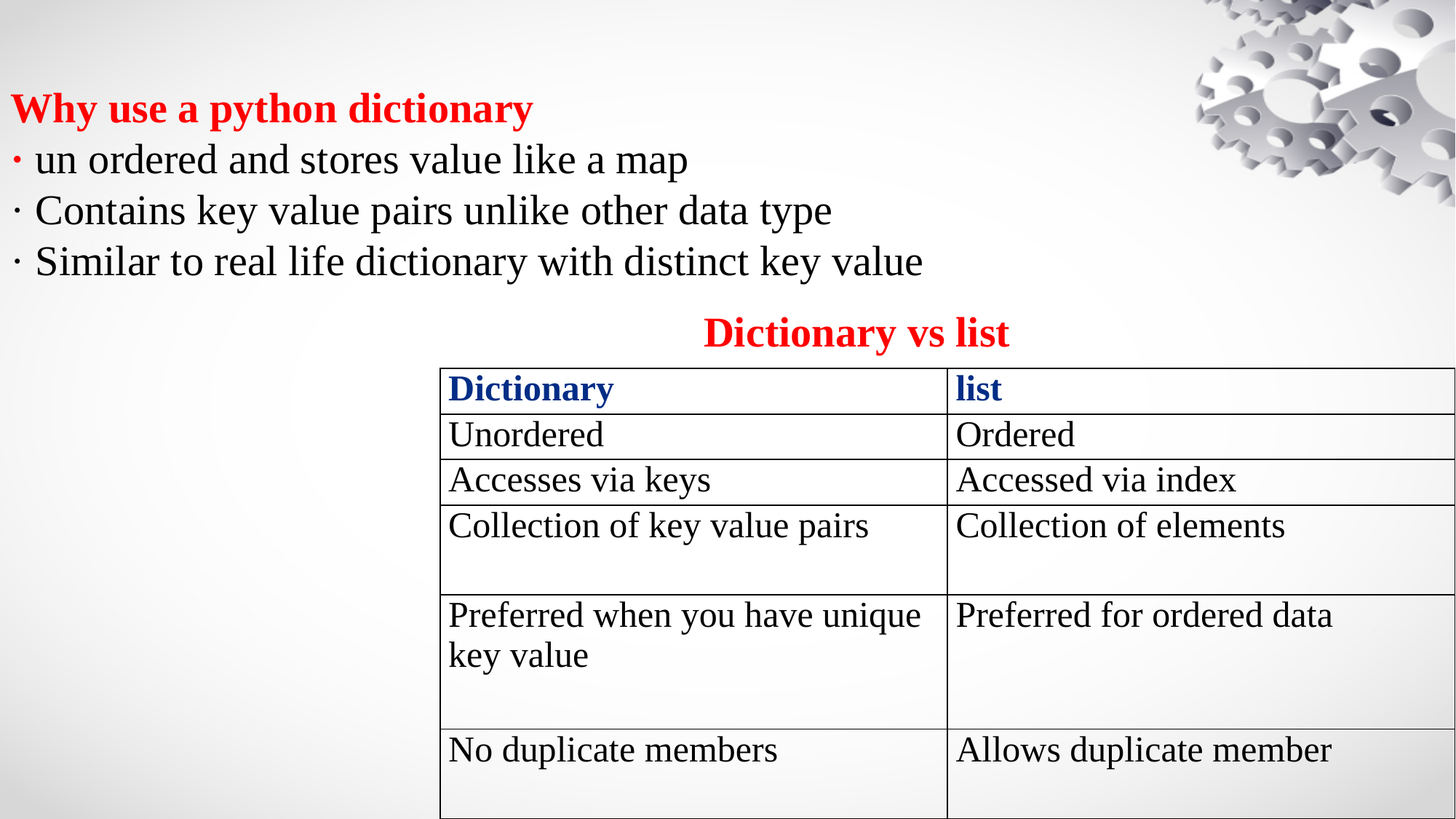

Why use a python dictionary• un ordered and stores value like a map• Contains key value pairs unlike other data type • Similar to real life dictionary with distinct key value

Dictionary vs list

| Dictionary | list |
| --- | --- |
| Unordered | Ordered |
| Accesses via keys | Accessed via index |
| Collection of key value pairs | Collection of elements |
| Preferred when you have unique key value | Preferred for ordered data |
| No duplicate members | Allows duplicate member |